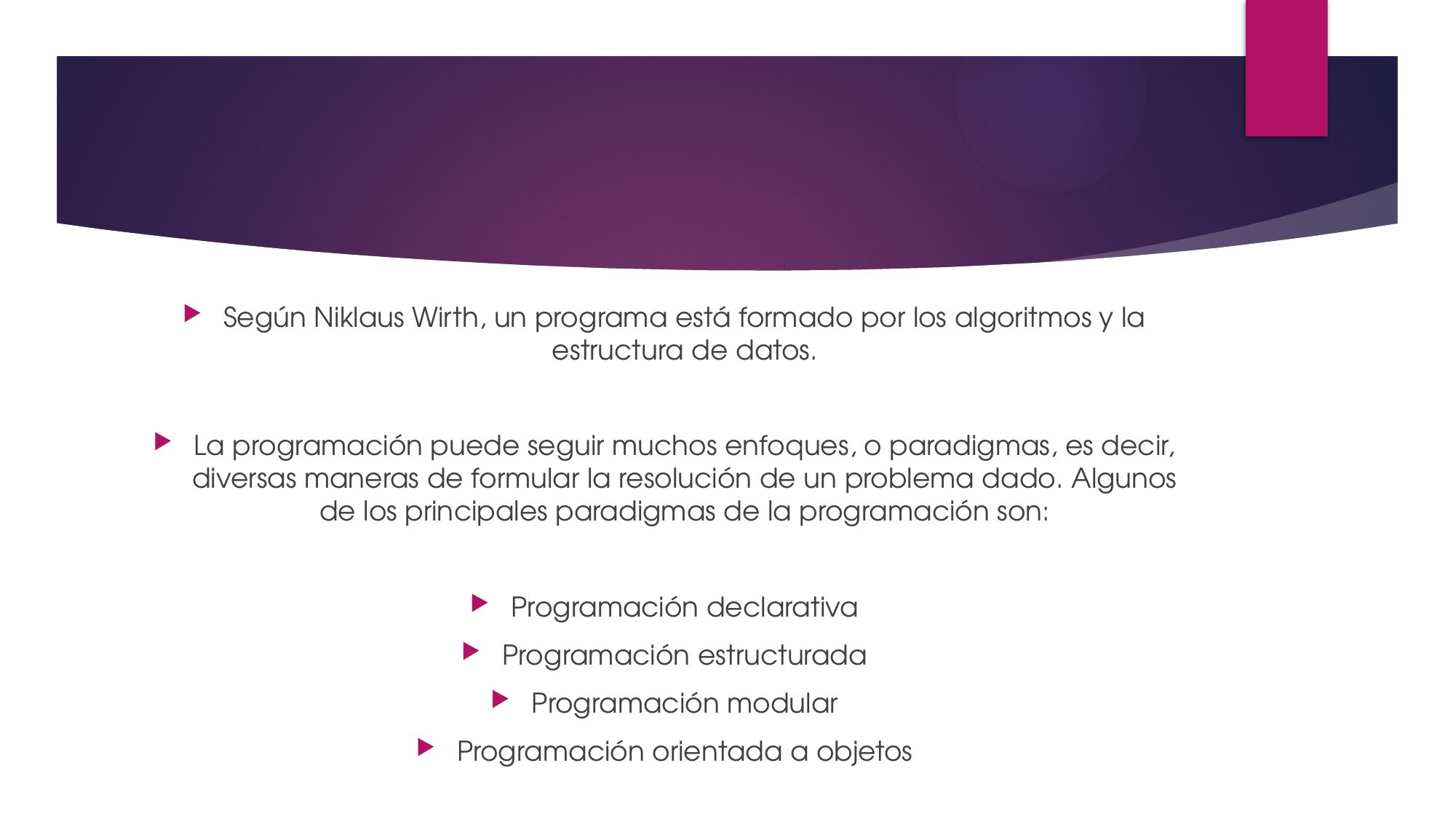

#
Según Niklaus Wirth, un programa está formado por los algoritmos y la estructura de datos.

La programación puede seguir muchos enfoques, o paradigmas, es decir, diversas maneras de formular la resolución de un problema dado. Algunos de los principales paradigmas de la programación son:

Programación declarativa
Programación estructurada
Programación modular
Programación orientada a objetos